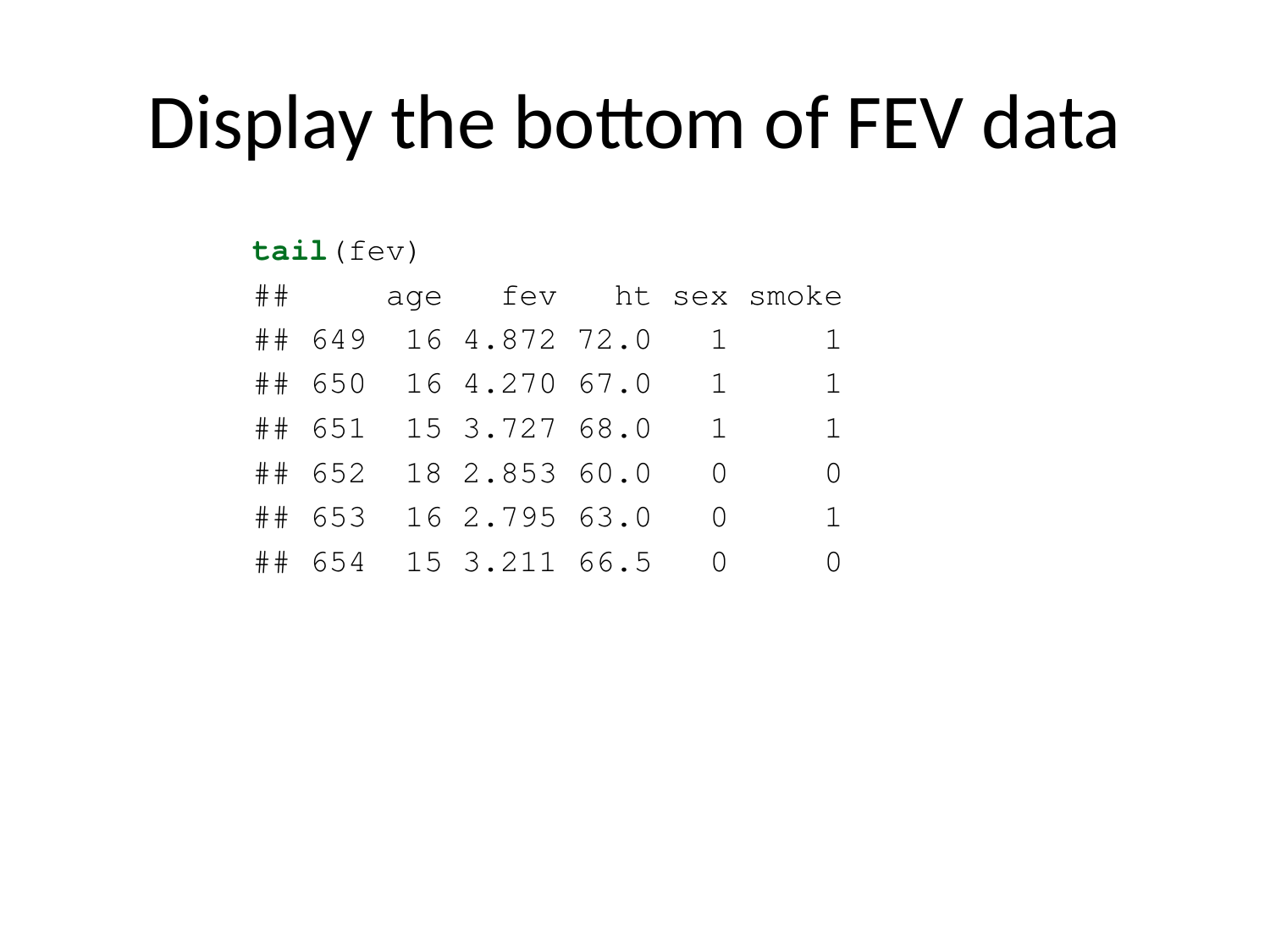

# Display the bottom of FEV data
tail(fev)
##     age   fev   ht sex smoke
## 649  16 4.872 72.0   1     1
## 650  16 4.270 67.0   1     1
## 651  15 3.727 68.0   1     1
## 652  18 2.853 60.0   0     0
## 653  16 2.795 63.0   0     1
## 654  15 3.211 66.5   0     0